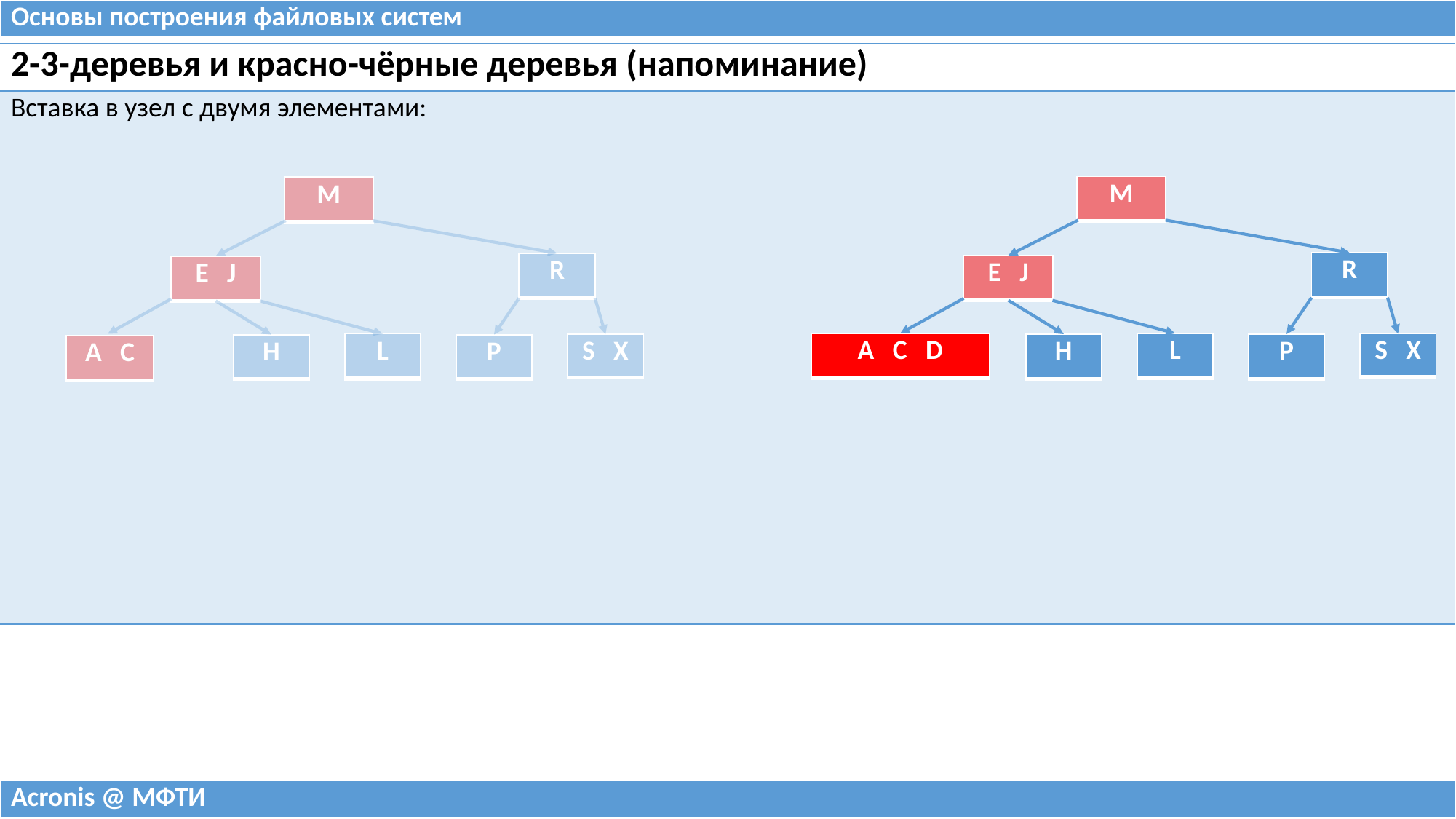

| Основы построения файловых систем |
| --- |
| 2-3-деревья и красно-чёрные деревья (напоминание) |
| --- |
| Вставка в узел с двумя элементами: |
| M |
| --- |
| M |
| --- |
| R |
| --- |
| R |
| --- |
| E J |
| --- |
| E J |
| --- |
| A C D |
| --- |
| L |
| --- |
| S X |
| --- |
| L |
| --- |
| H |
| --- |
| P |
| --- |
| S X |
| --- |
| H |
| --- |
| P |
| --- |
| A C |
| --- |
| Acronis @ МФТИ |
| --- |